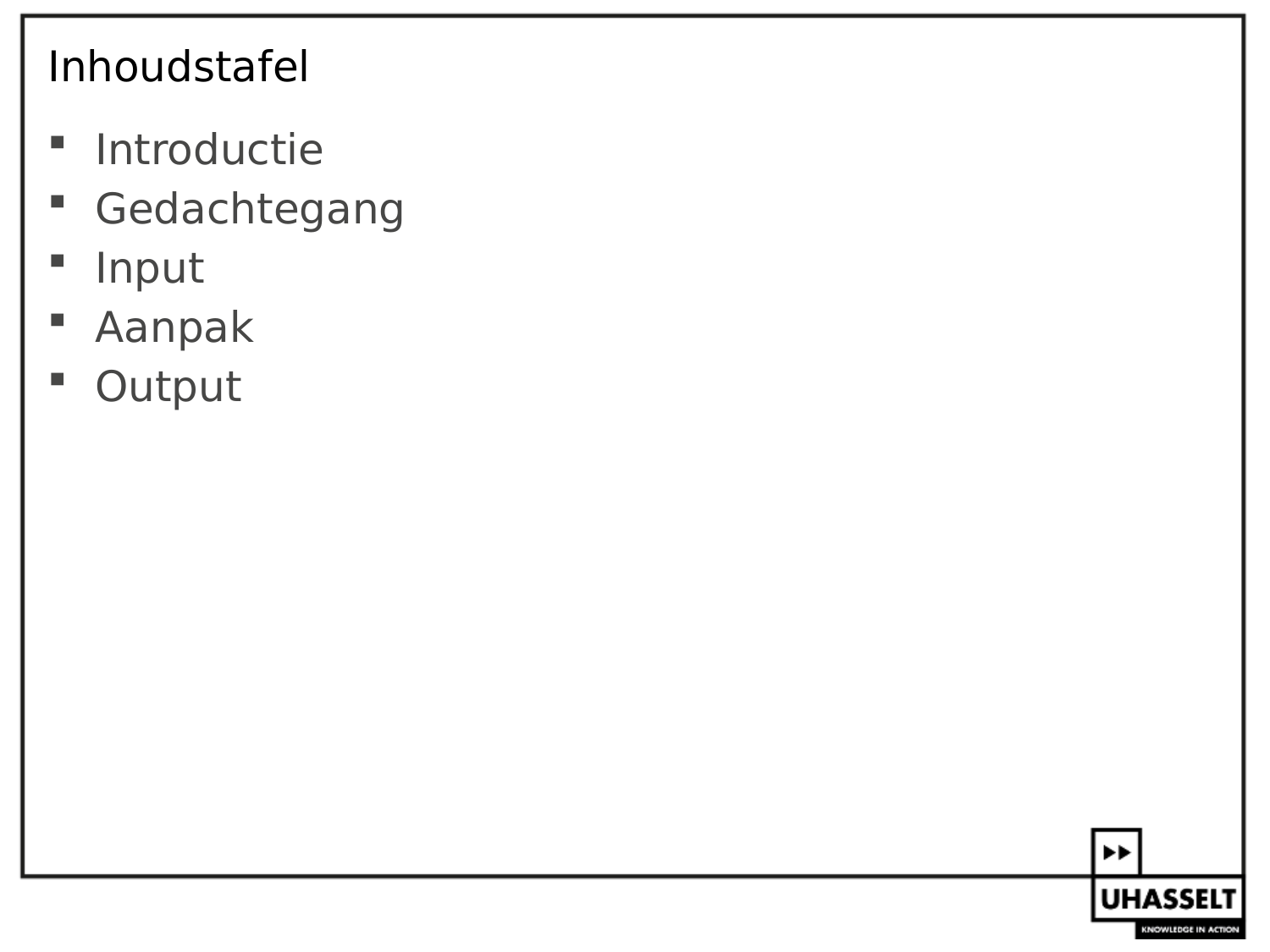

# Inhoudstafel
Introductie
Gedachtegang
Input
Aanpak
Output